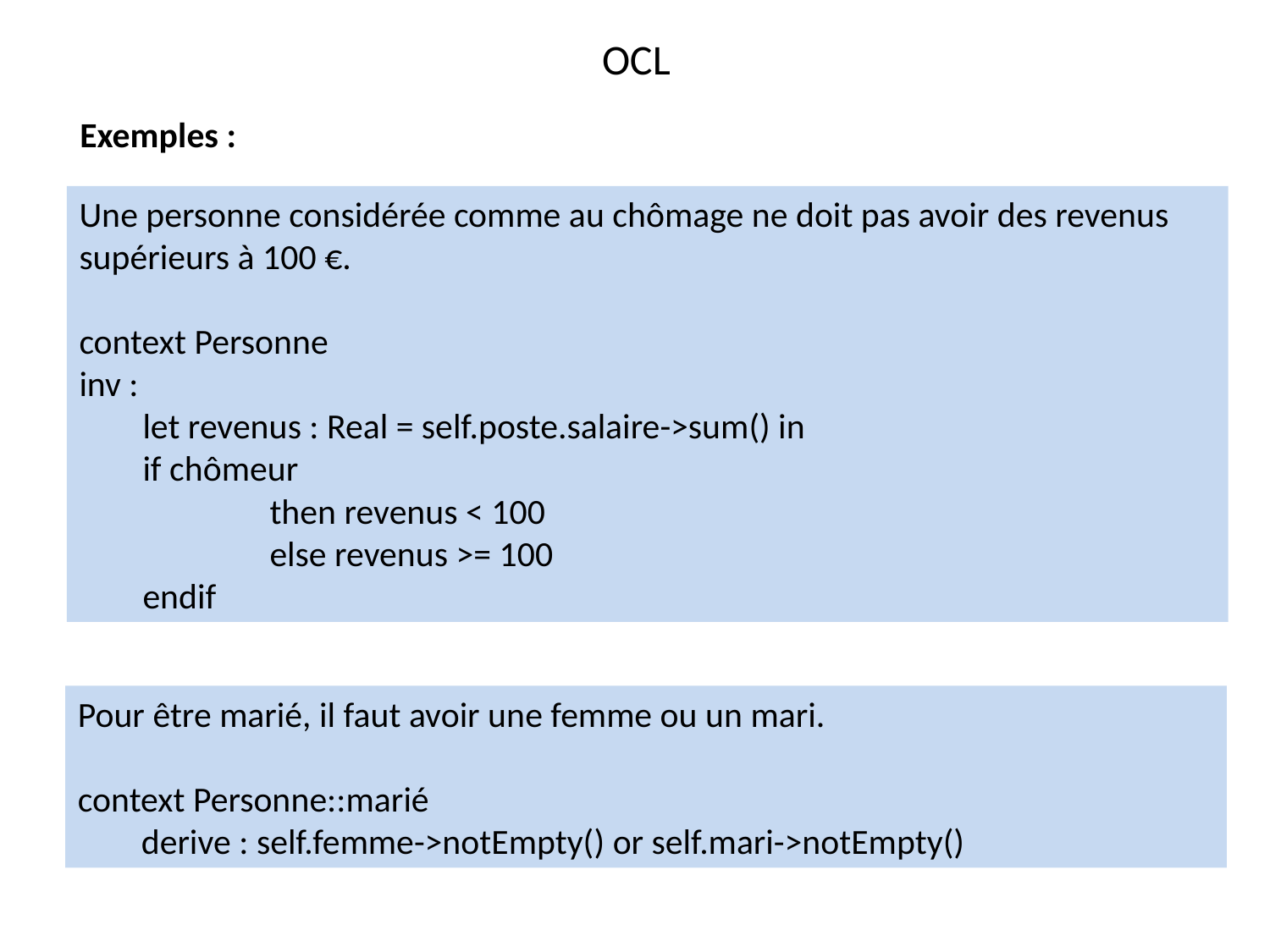

OCL
Exemples :
Une personne considérée comme au chômage ne doit pas avoir des revenus supérieurs à 100 €.

context Personne
inv :
let revenus : Real = self.poste.salaire->sum() in
if chômeur
	then revenus < 100
	else revenus >= 100
endif
Pour être marié, il faut avoir une femme ou un mari.

context Personne::marié
derive : self.femme->notEmpty() or self.mari->notEmpty()